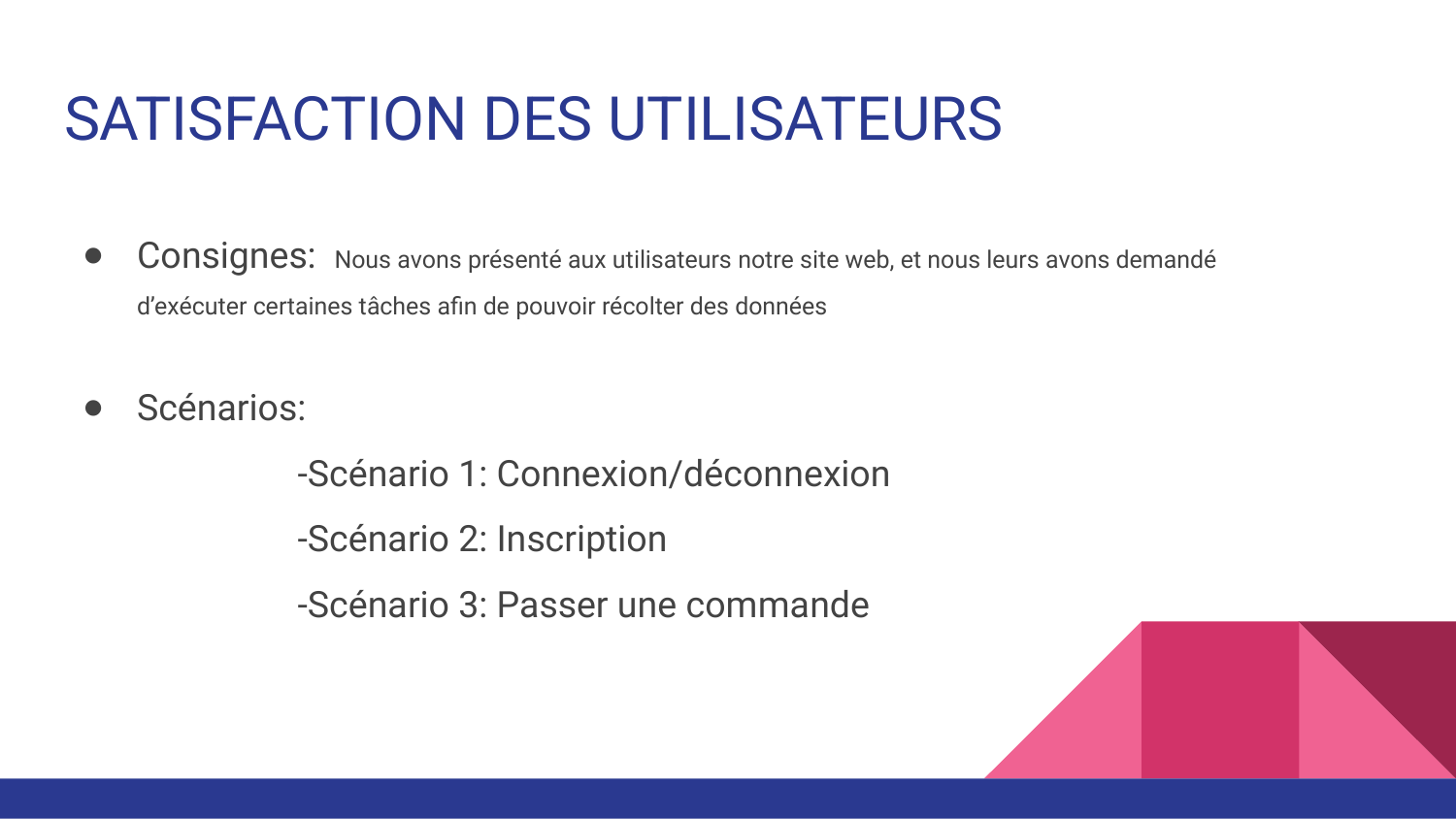

# SATISFACTION DES UTILISATEURS
Consignes:  Nous avons présenté aux utilisateurs notre site web, et nous leurs avons demandé
d’exécuter certaines tâches afin de pouvoir récolter des données

Scénarios:
                          -Scénario 1: Connexion/déconnexion
                          -Scénario 2: Inscription
                          -Scénario 3: Passer une commande